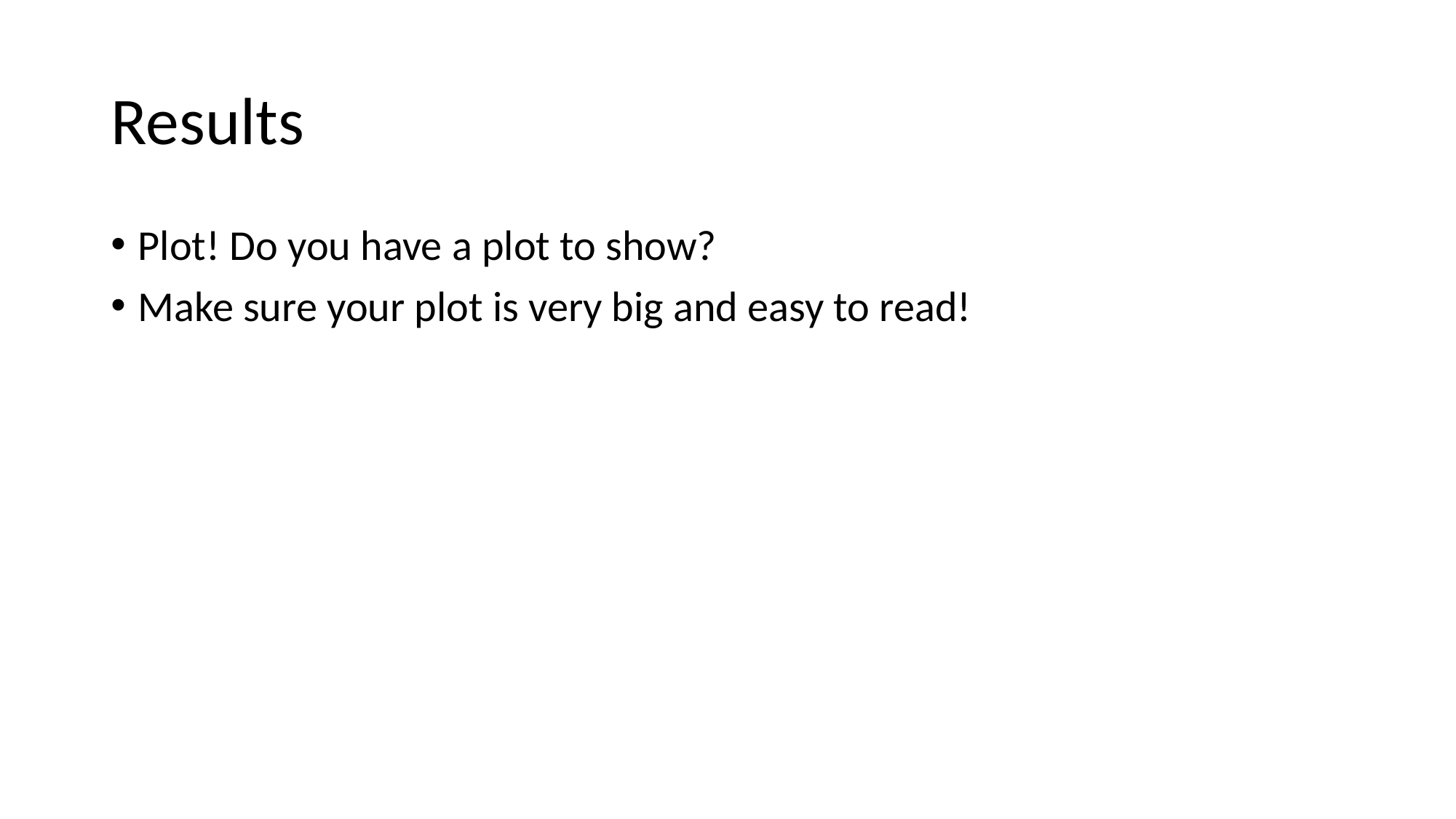

# Results
Plot! Do you have a plot to show?
Make sure your plot is very big and easy to read!